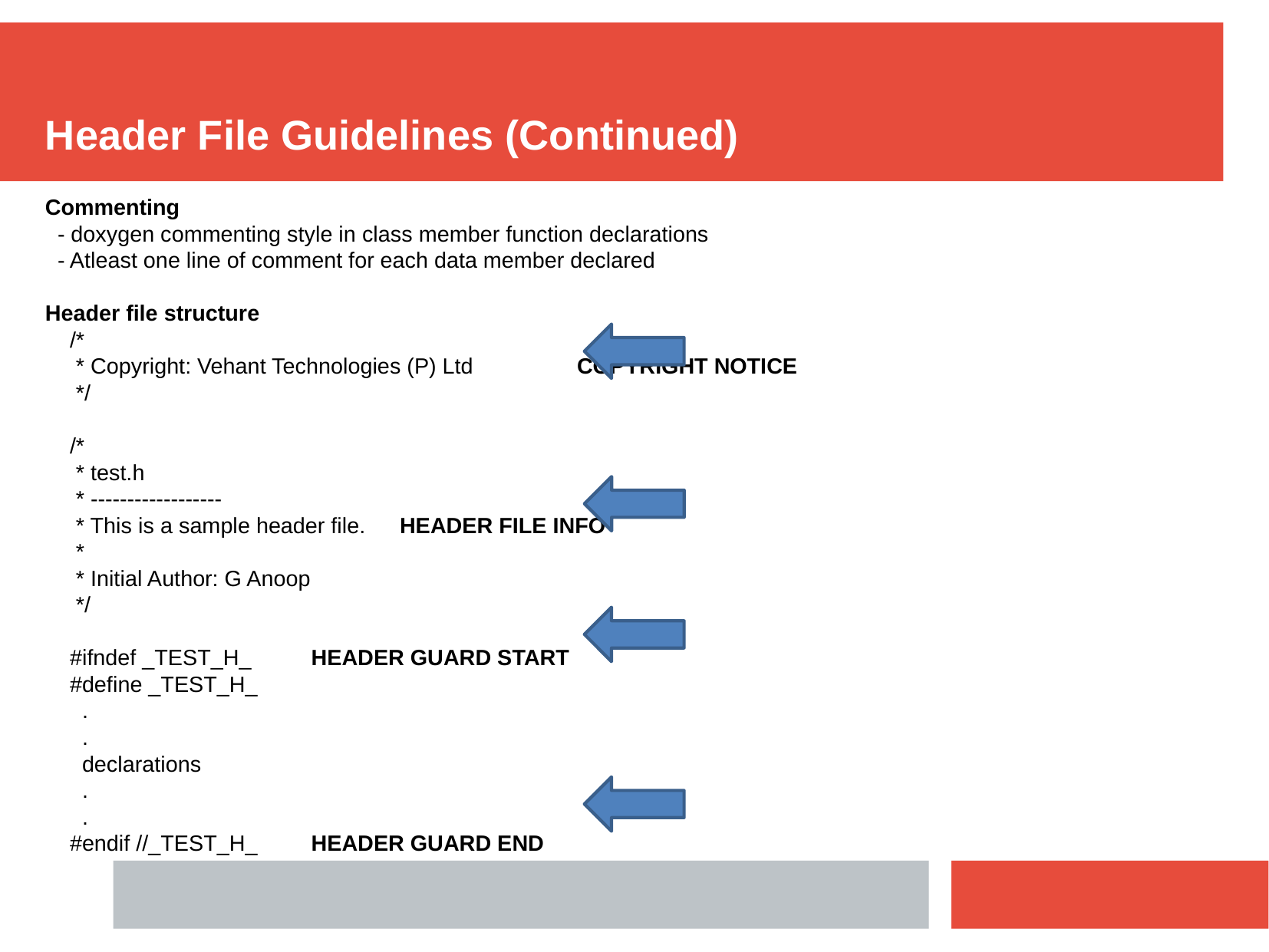

# Header File Guidelines (Continued)
Commenting
  - doxygen commenting style in class member function declarations
  - Atleast one line of comment for each data member declared

Header file structure
    /*
     * Copyright: Vehant Technologies (P) Ltd			COPYRIGHT NOTICE
     */

    /*
     * test.h
     * ------------------
     * This is a sample header file.				HEADER FILE INFO
     *
     * Initial Author: G Anoop
     */

    #ifndef _TEST_H_					HEADER GUARD START
    #define _TEST_H_
      .
      .
      declarations
      .
      .
    #endif //_TEST_H_					HEADER GUARD END